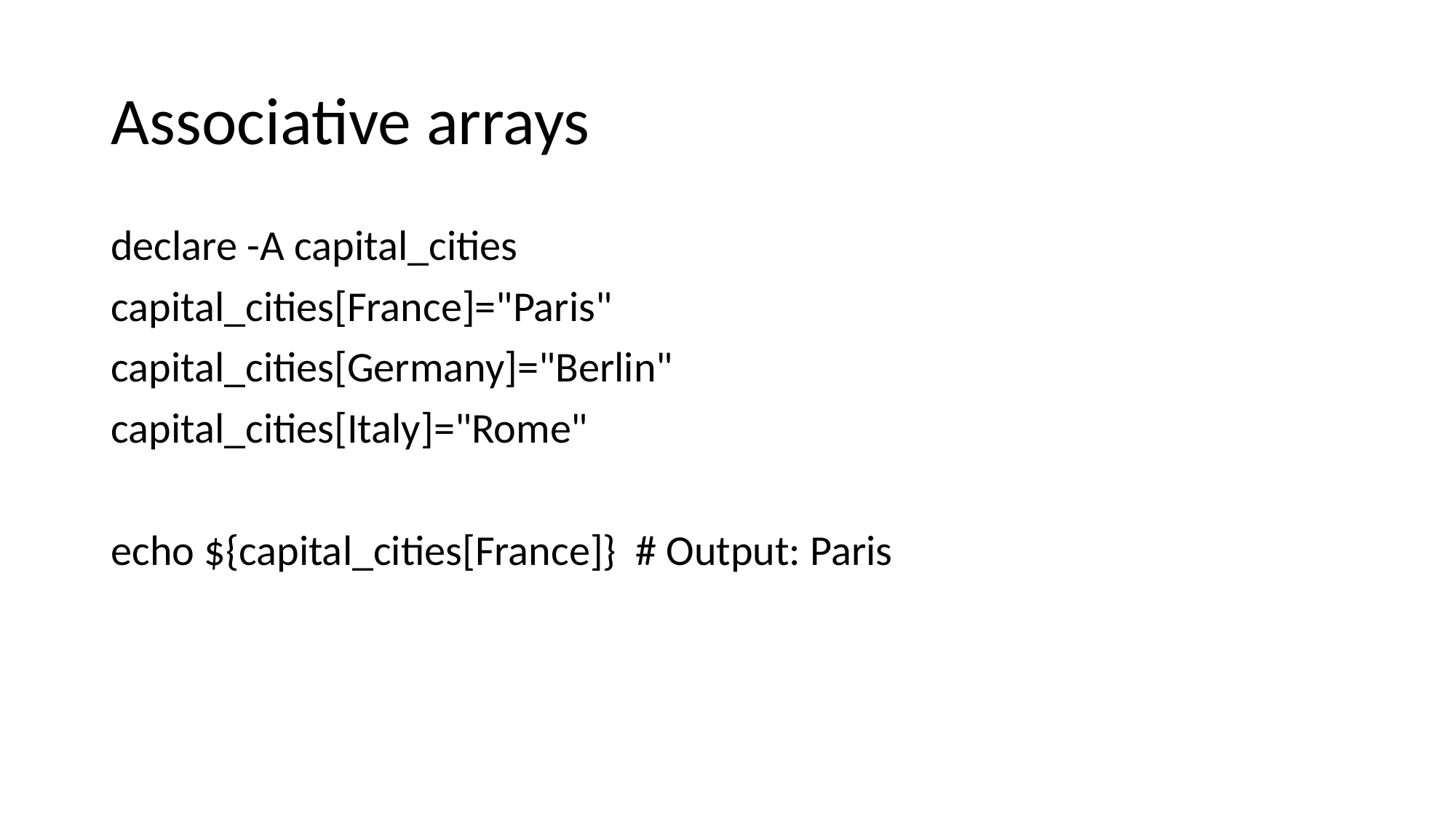

# Associative arrays
declare -A capital_cities
capital_cities[France]="Paris"
capital_cities[Germany]="Berlin"
capital_cities[Italy]="Rome"

echo ${capital_cities[France]}  # Output: Paris